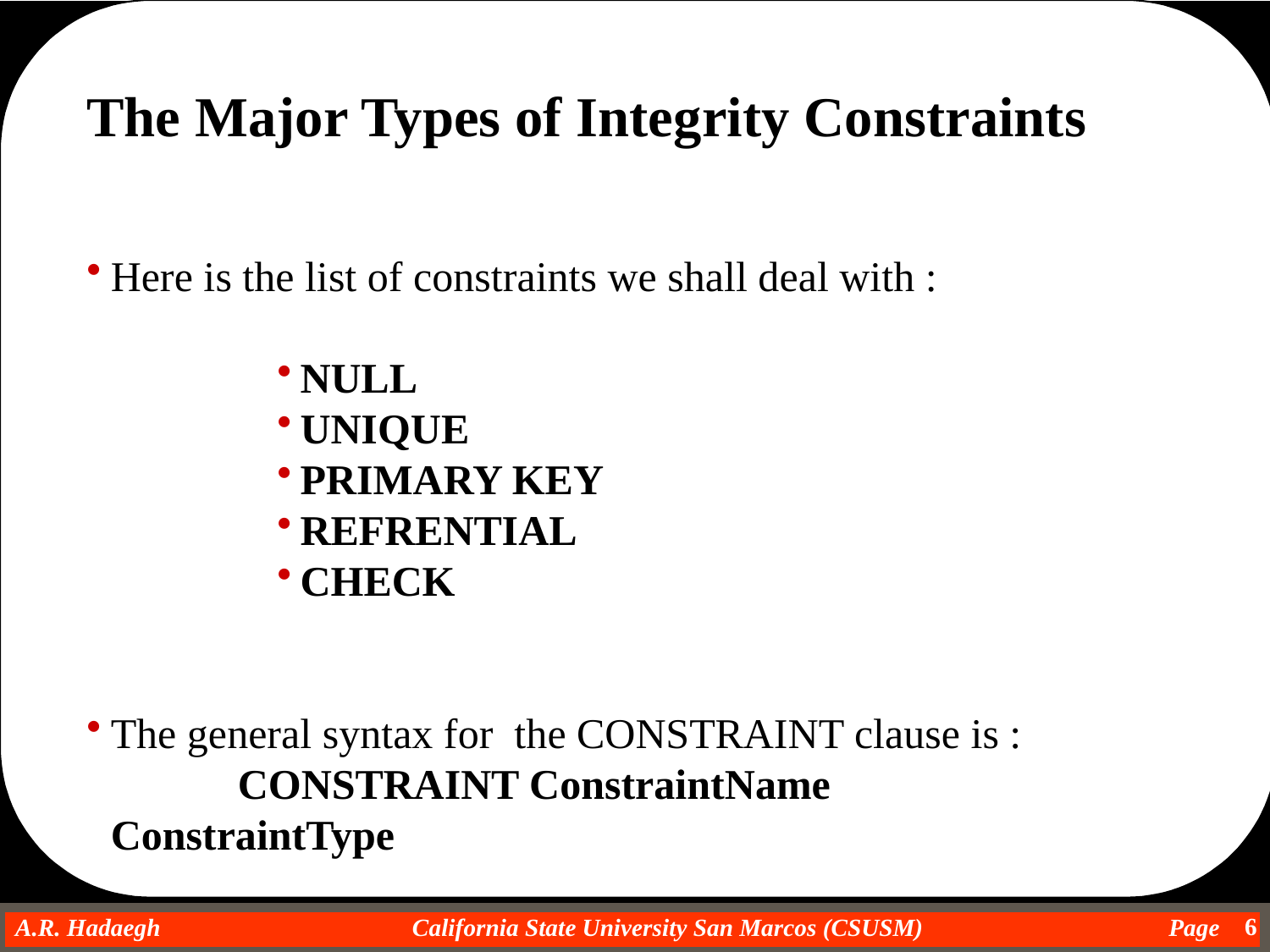

The Major Types of Integrity Constraints

Here is the list of constraints we shall deal with :

NULL
UNIQUE
PRIMARY KEY
REFRENTIAL
CHECK

The general syntax for  the CONSTRAINT clause is :
		CONSTRAINT ConstraintName ConstraintType
6